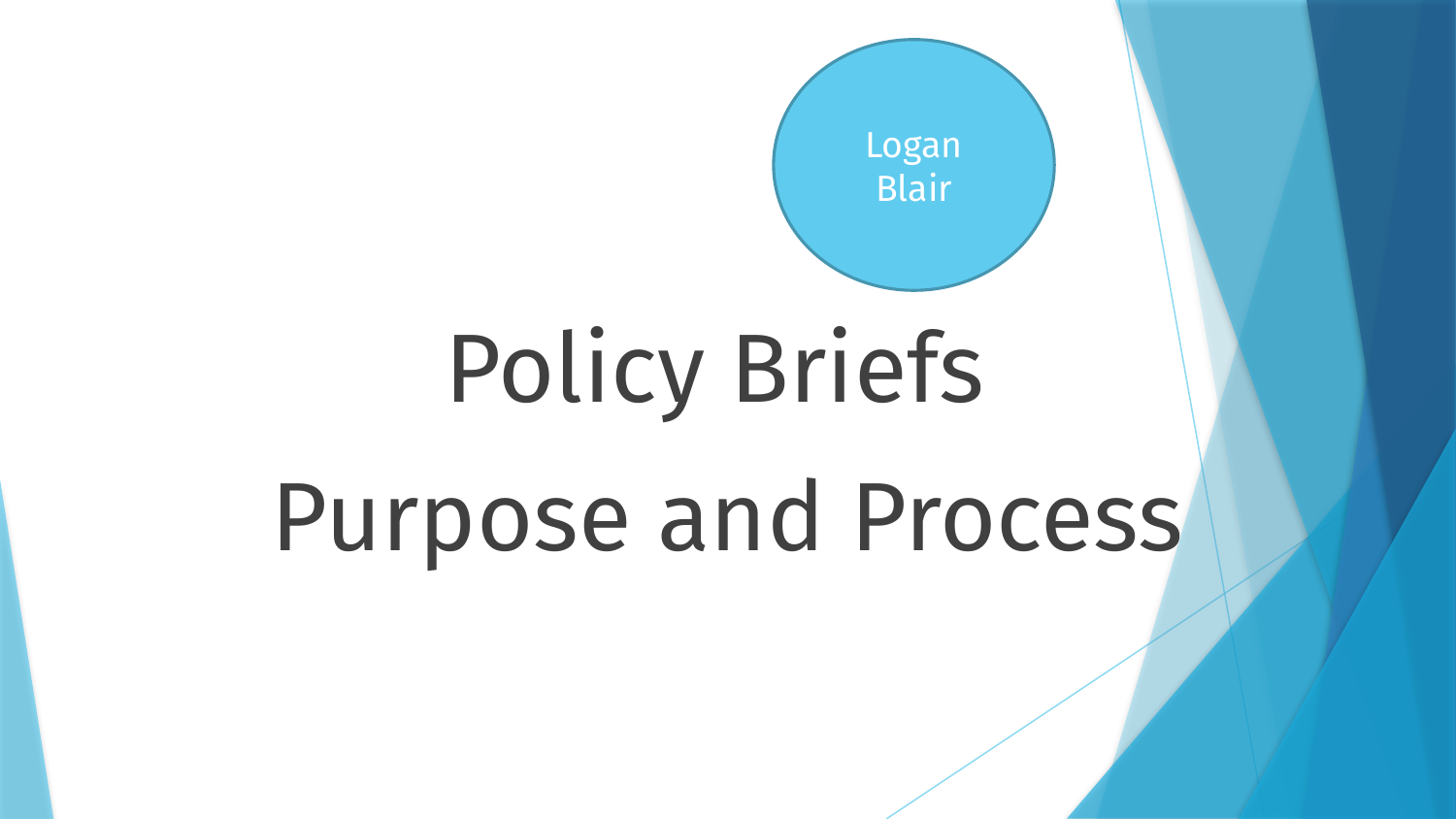

Logan Blair
Policy Briefs
Purpose and Process